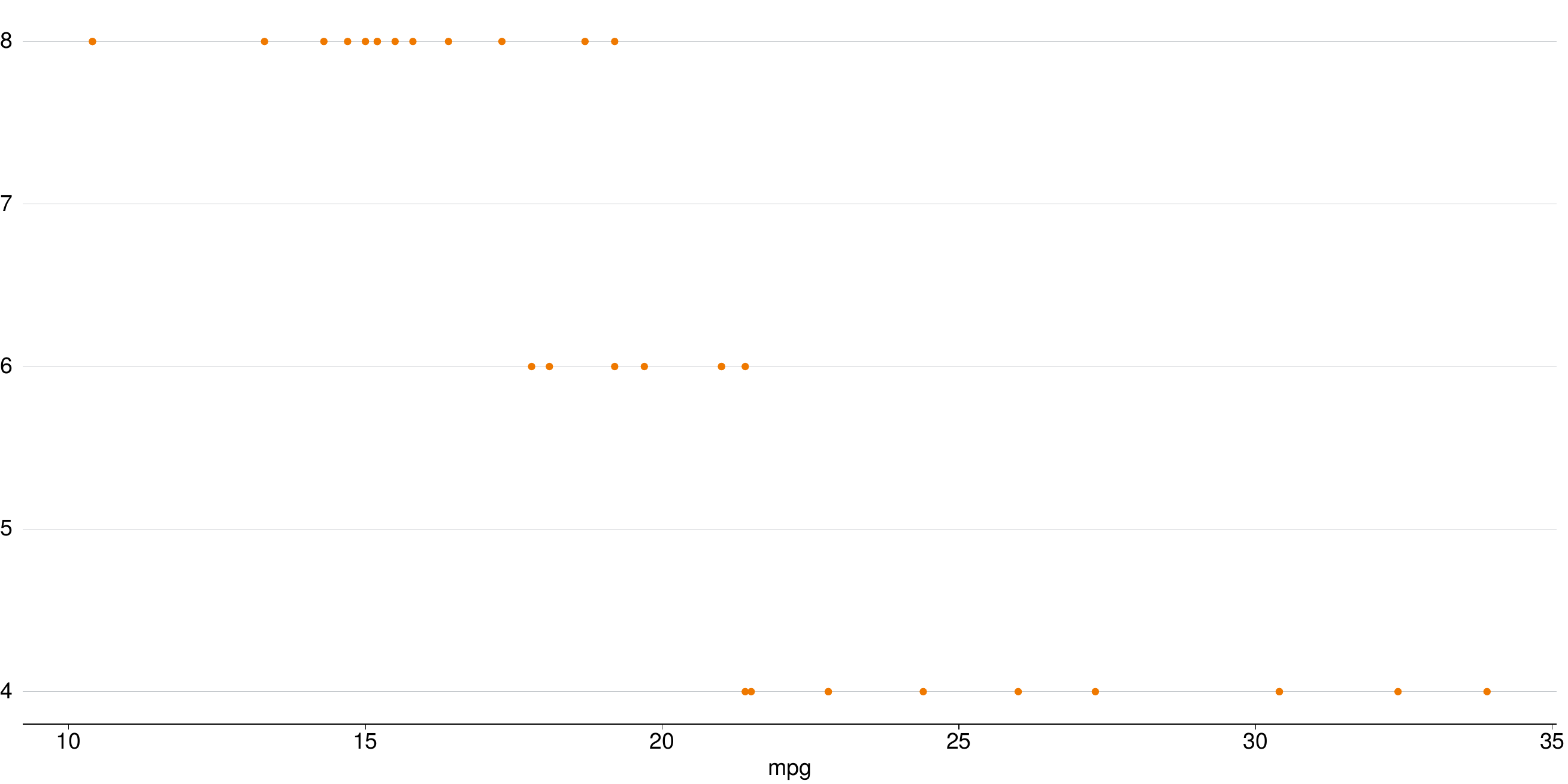

8

7

6

5

4

20
25
30
35
10
15
mpg
#